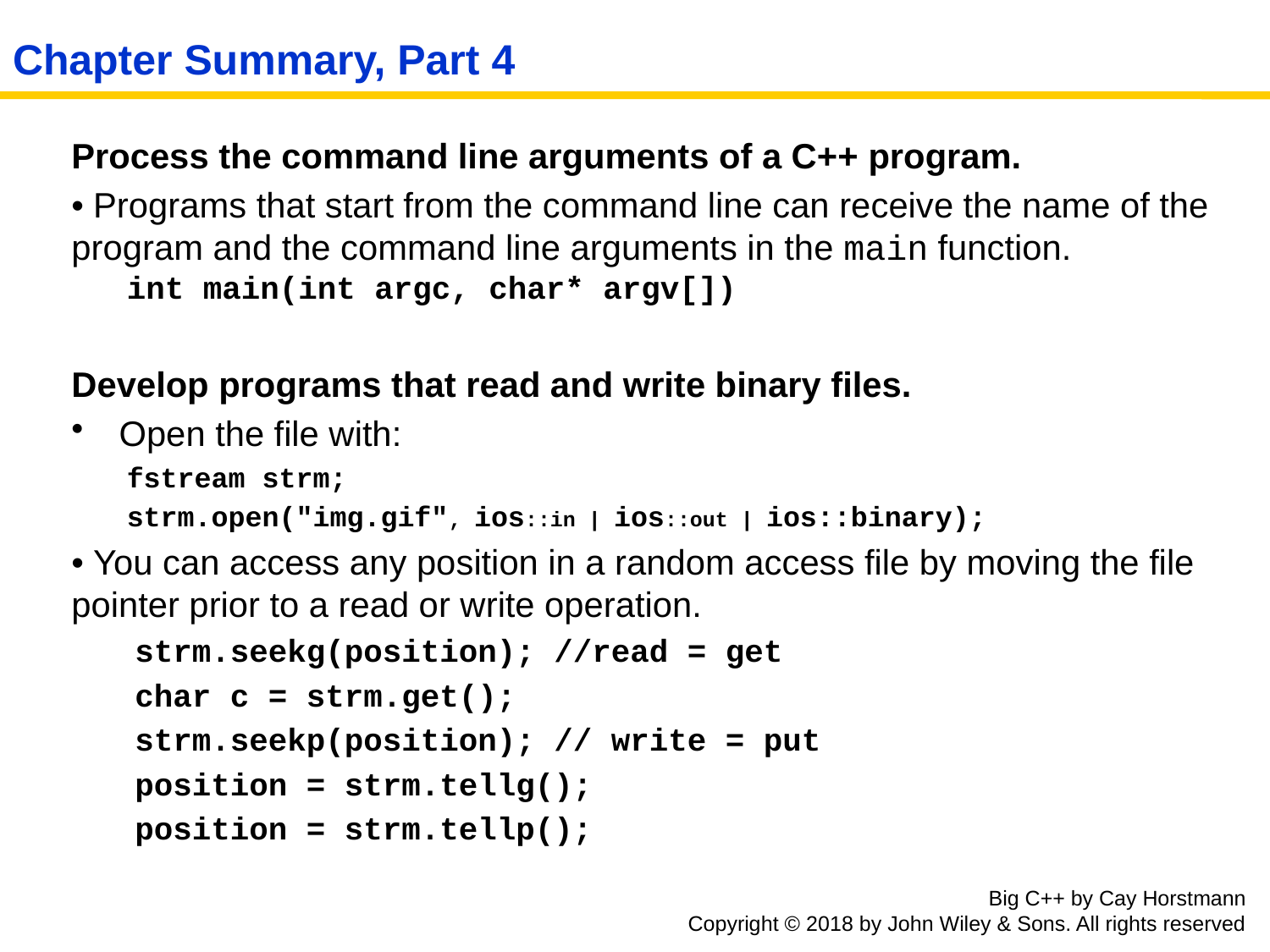

# Chapter Summary, Part 4
Process the command line arguments of a C++ program.
• Programs that start from the command line can receive the name of the program and the command line arguments in the main function.
int main(int argc, char* argv[])

Develop programs that read and write binary files.
Open the file with:
fstream strm;
strm.open("img.gif", ios::in | ios::out | ios::binary);
• You can access any position in a random access file by moving the file pointer prior to a read or write operation.
strm.seekg(position); //read = get
char c = strm.get();
strm.seekp(position); // write = put
position = strm.tellg();
position = strm.tellp();

Big C++ by Cay Horstmann
Copyright © 2018 by John Wiley & Sons. All rights reserved